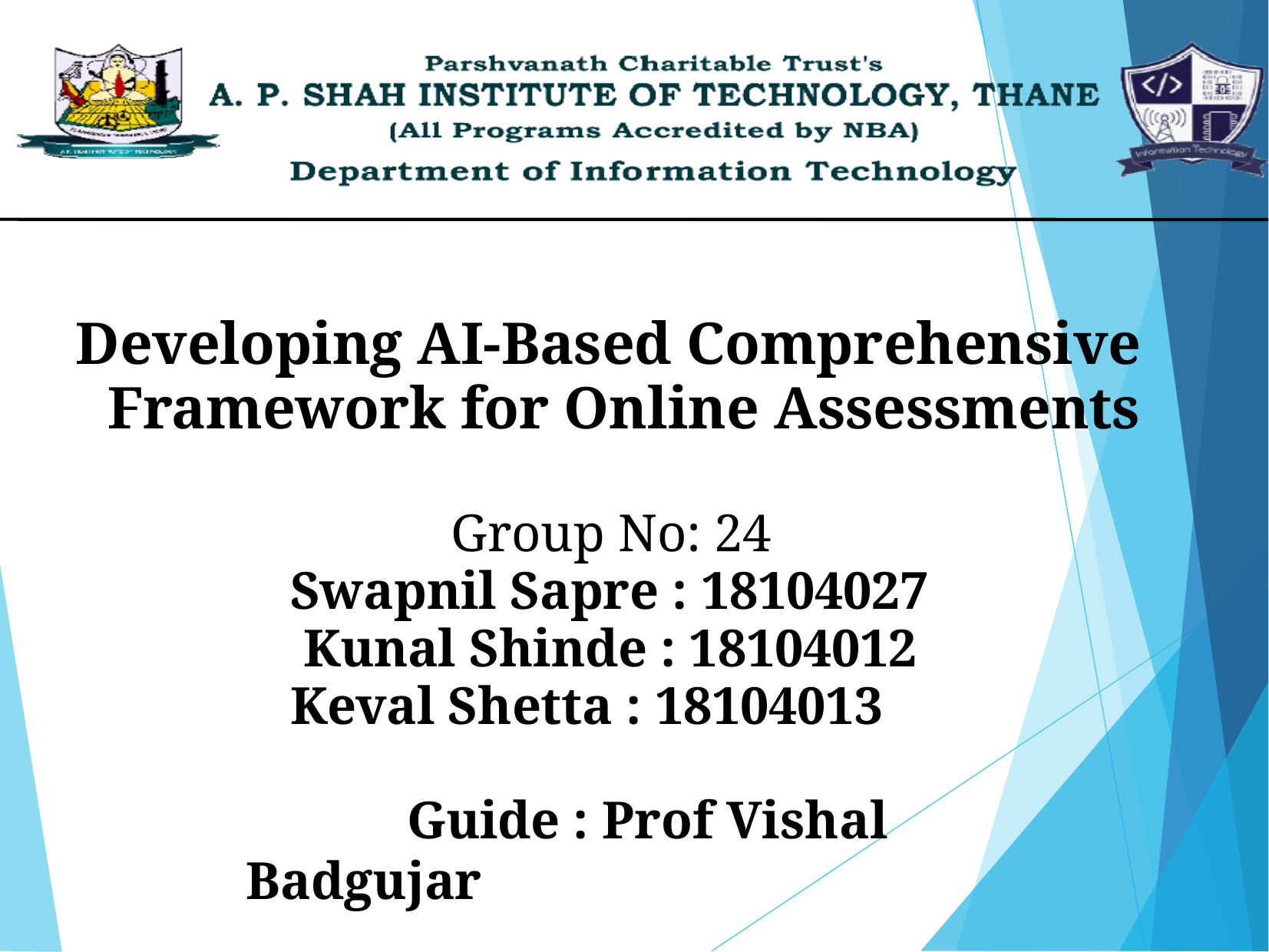

# Developing AI-Based Comprehensive  Framework for Online Assessments
Group No: 24  Swapnil Sapre : 18104027  Kunal Shinde : 18104012  Keval Shetta : 18104013
Guide : Prof Vishal Badgujar